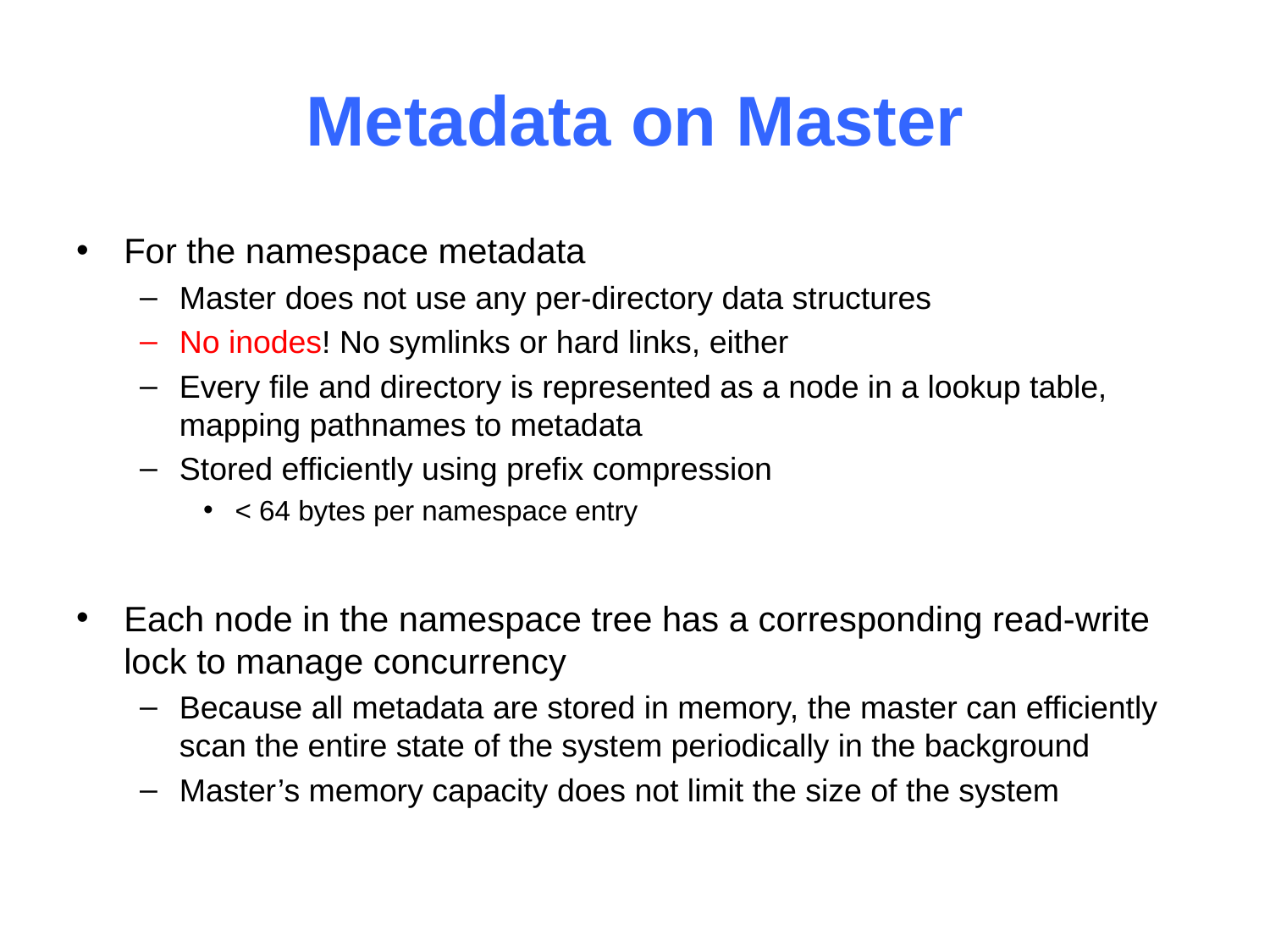

# Metadata on Master
For the namespace metadata
Master does not use any per-directory data structures
No inodes! No symlinks or hard links, either
Every file and directory is represented as a node in a lookup table, mapping pathnames to metadata
Stored efficiently using prefix compression
< 64 bytes per namespace entry

Each node in the namespace tree has a corresponding read-write lock to manage concurrency
Because all metadata are stored in memory, the master can efficiently scan the entire state of the system periodically in the background
Master’s memory capacity does not limit the size of the system